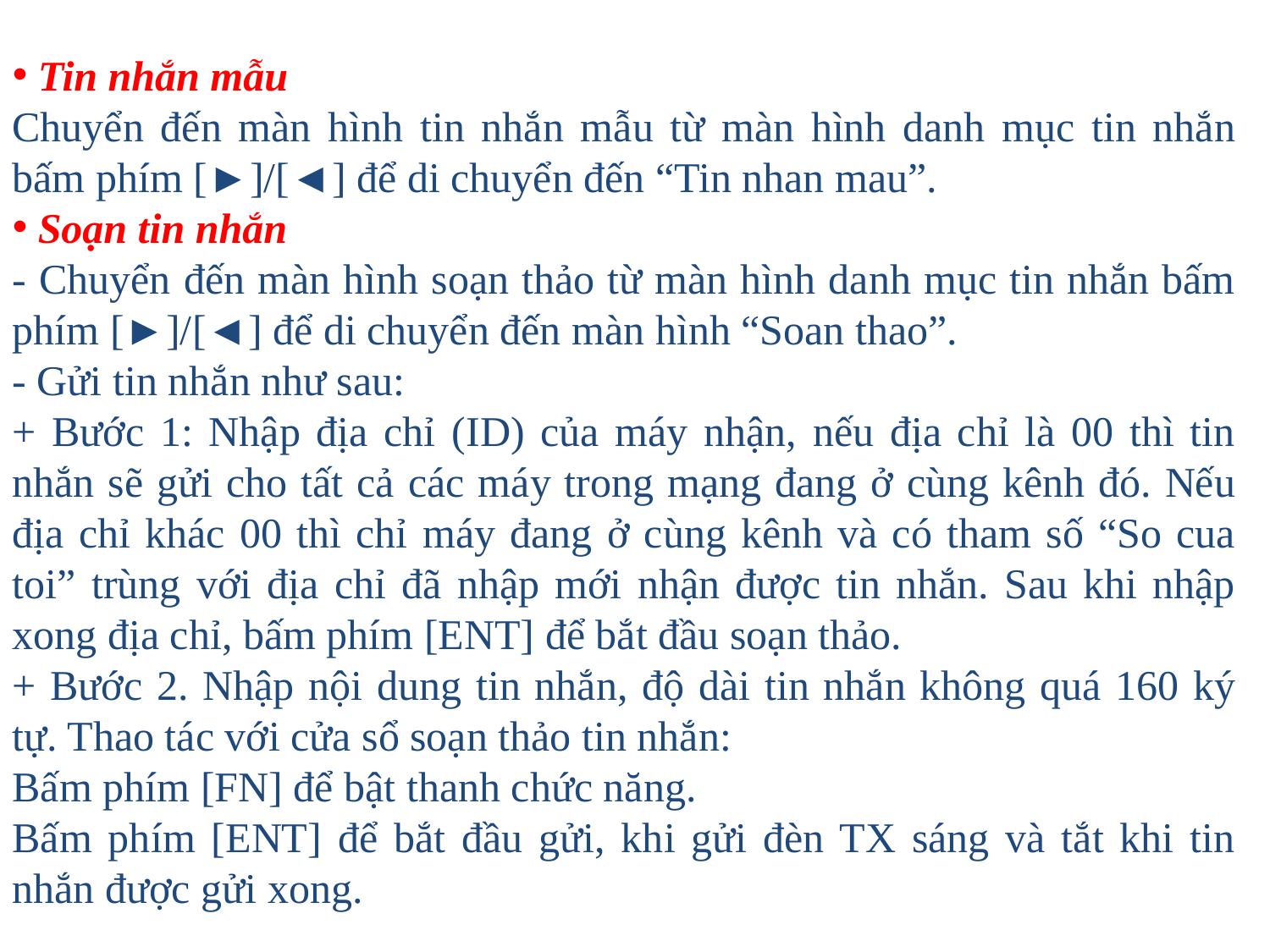

Tin nhắn mẫu
Chuyển đến màn hình tin nhắn mẫu từ màn hình danh mục tin nhắn bấm phím [►]/[◄] để di chuyển đến “Tin nhan mau”.
 Soạn tin nhắn
- Chuyển đến màn hình soạn thảo từ màn hình danh mục tin nhắn bấm phím [►]/[◄] để di chuyển đến màn hình “Soan thao”.
- Gửi tin nhắn như sau:
+ Bước 1: Nhập địa chỉ (ID) của máy nhận, nếu địa chỉ là 00 thì tin nhắn sẽ gửi cho tất cả các máy trong mạng đang ở cùng kênh đó. Nếu địa chỉ khác 00 thì chỉ máy đang ở cùng kênh và có tham số “So cua toi” trùng với địa chỉ đã nhập mới nhận được tin nhắn. Sau khi nhập xong địa chỉ, bấm phím [ENT] để bắt đầu soạn thảo.
+ Bước 2. Nhập nội dung tin nhắn, độ dài tin nhắn không quá 160 ký tự. Thao tác với cửa sổ soạn thảo tin nhắn:
Bấm phím [FN] để bật thanh chức năng.
Bấm phím [ENT] để bắt đầu gửi, khi gửi đèn TX sáng và tắt khi tin nhắn được gửi xong.